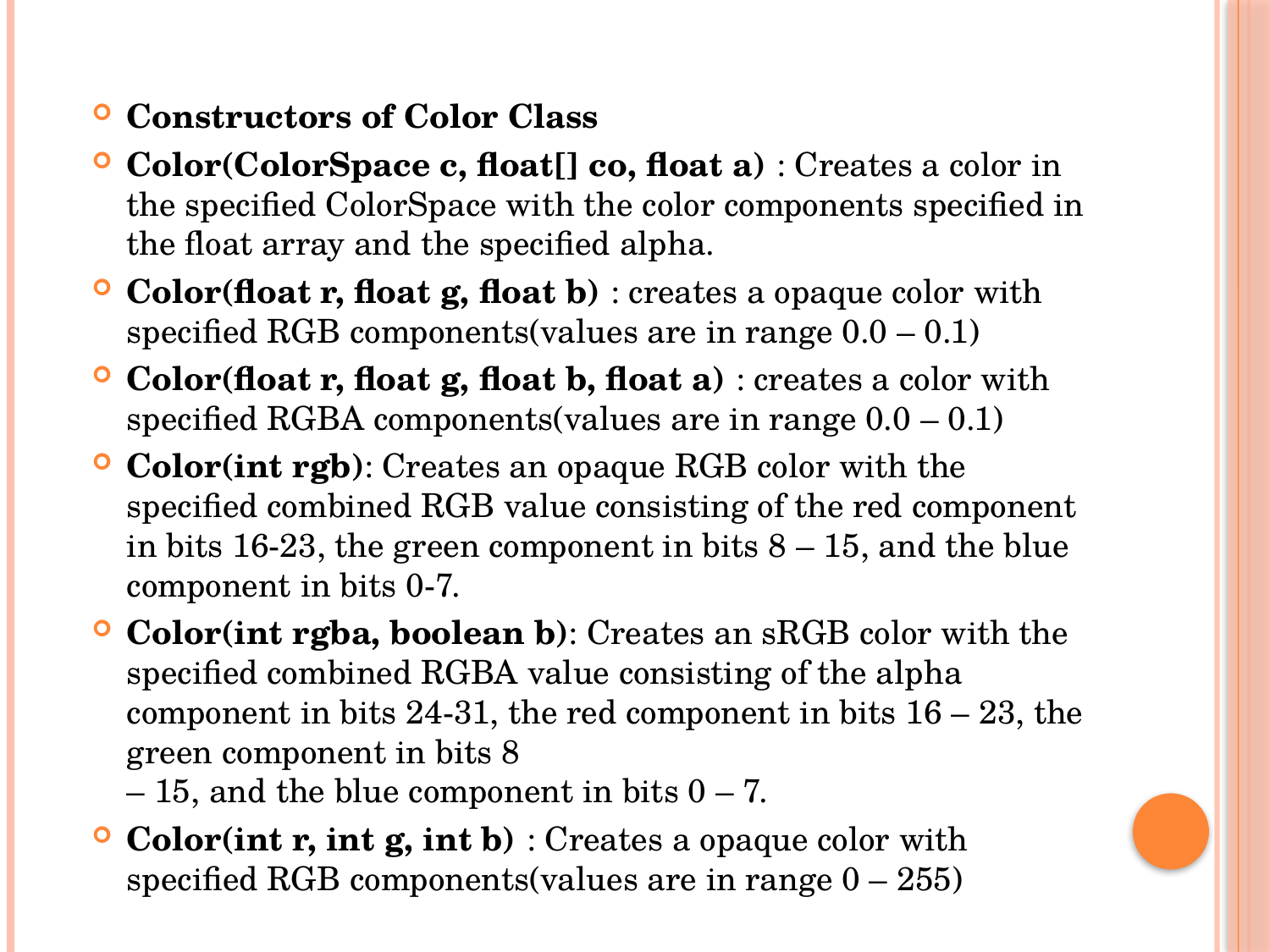

Constructors of Color Class
Color(ColorSpace c, float[] co, float a) : Creates a color in the specified ColorSpace with the color components specified in the float array and the specified alpha.
Color(float r, float g, float b) : creates a opaque color with specified RGB components(values are in range 0.0 – 0.1)
Color(float r, float g, float b, float a) : creates a color with specified RGBA components(values are in range 0.0 – 0.1)
Color(int rgb): Creates an opaque RGB color with the specified combined RGB value consisting of the red component in bits 16-23, the green component in bits 8 – 15, and the blue component in bits 0-7.
Color(int rgba, boolean b): Creates an sRGB color with the specified combined RGBA value consisting of the alpha component in bits 24-31, the red component in bits 16 – 23, the green component in bits 8 
– 15, and the blue component in bits 0 – 7.
Color(int r, int g, int b) : Creates a opaque color with specified RGB components(values are in range 0 – 255)